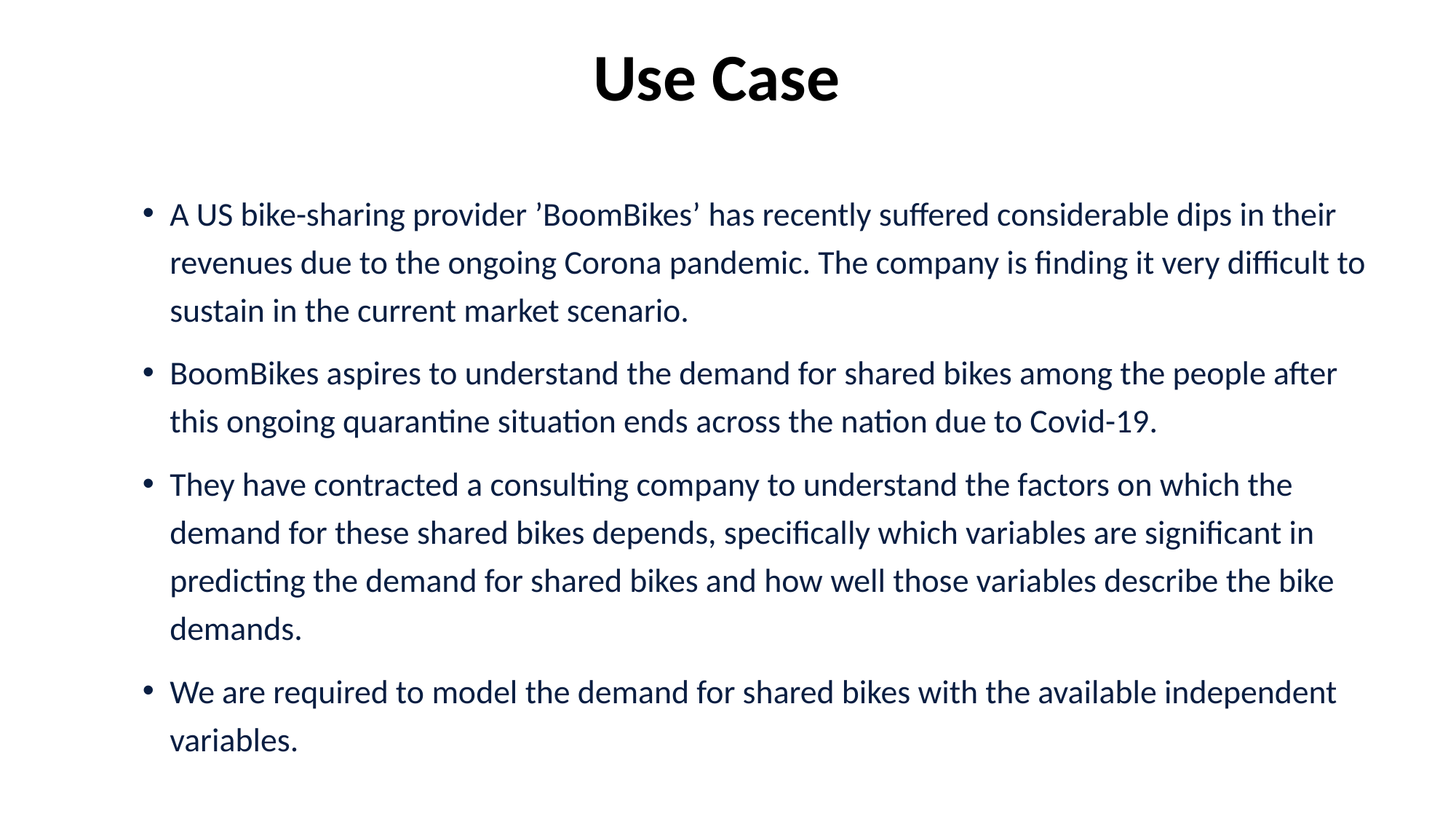

# Use Case
A US bike-sharing provider ’BoomBikes’ has recently suffered considerable dips in their revenues due to the ongoing Corona pandemic. The company is finding it very difficult to sustain in the current market scenario.
BoomBikes aspires to understand the demand for shared bikes among the people after this ongoing quarantine situation ends across the nation due to Covid-19.
They have contracted a consulting company to understand the factors on which the demand for these shared bikes depends, specifically which variables are significant in predicting the demand for shared bikes and how well those variables describe the bike demands.
We are required to model the demand for shared bikes with the available independent variables.